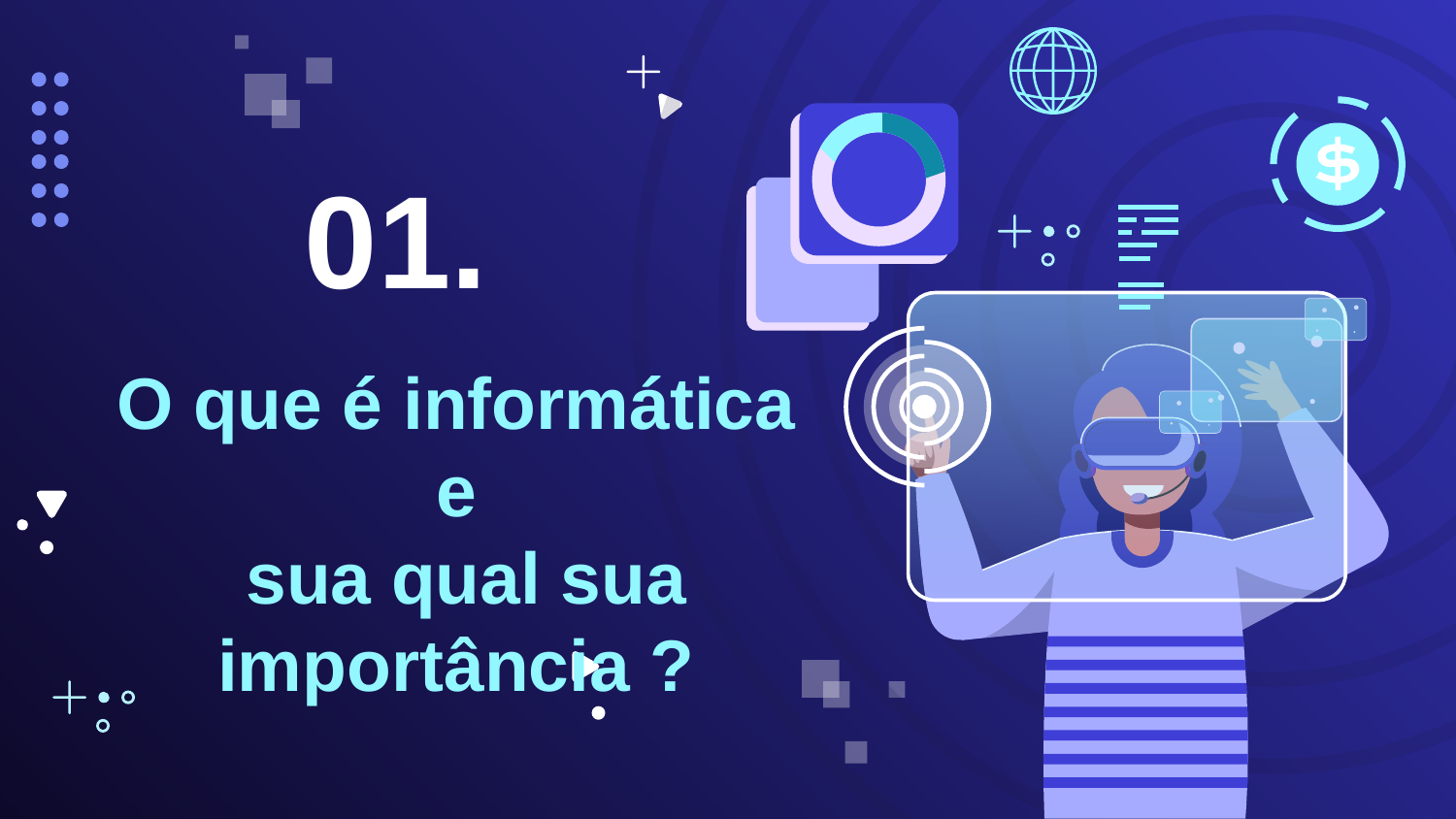

01.
# O que é informática e sua qual sua importância ?